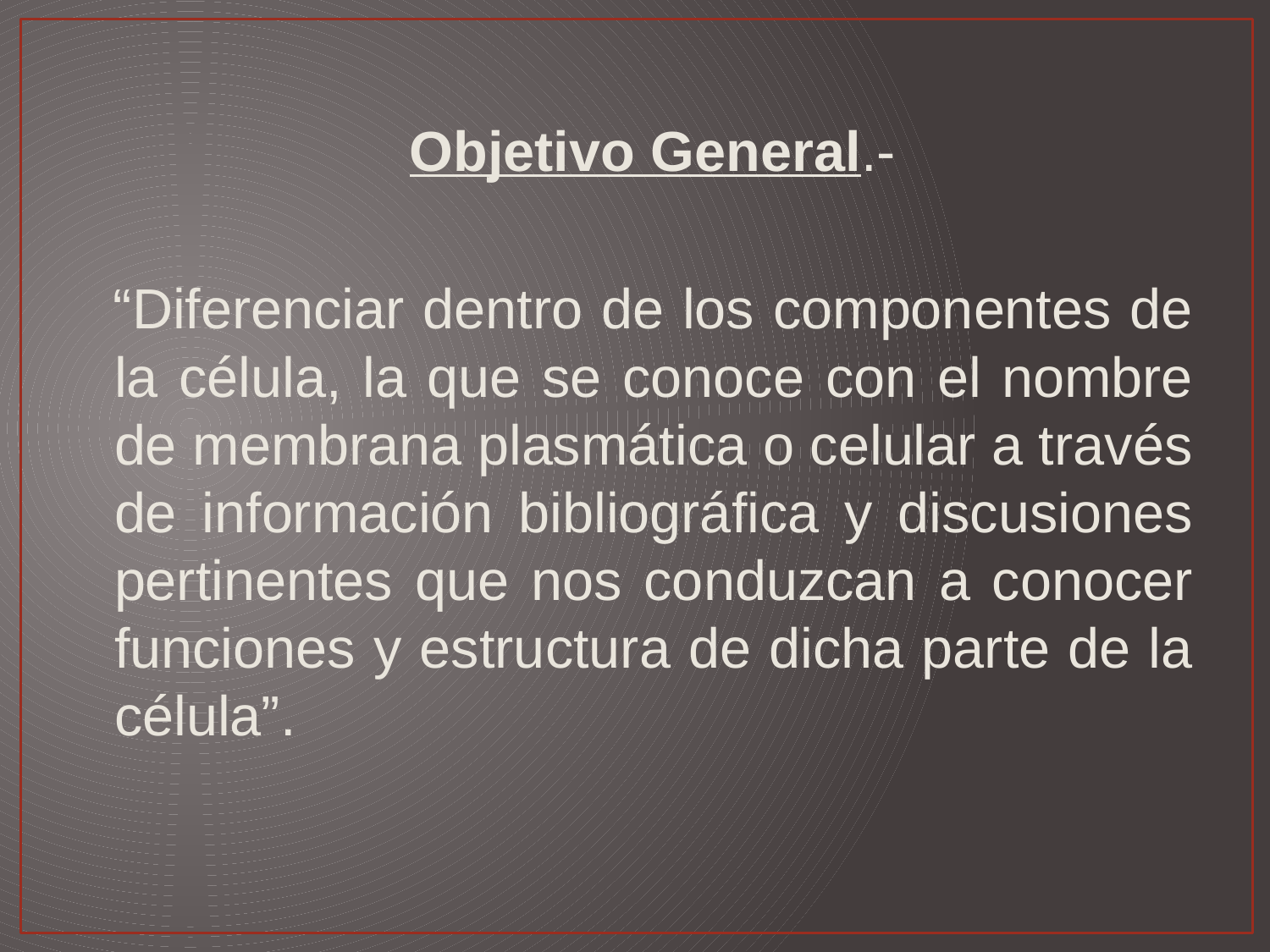

Objetivo General.-

  “Diferenciar dentro de los componentes de la célula, la que se conoce con el nombre de membrana plasmática o celular a través de información bibliográfica y discusiones pertinentes que nos conduzcan a conocer funciones y estructura de dicha parte de la célula”.